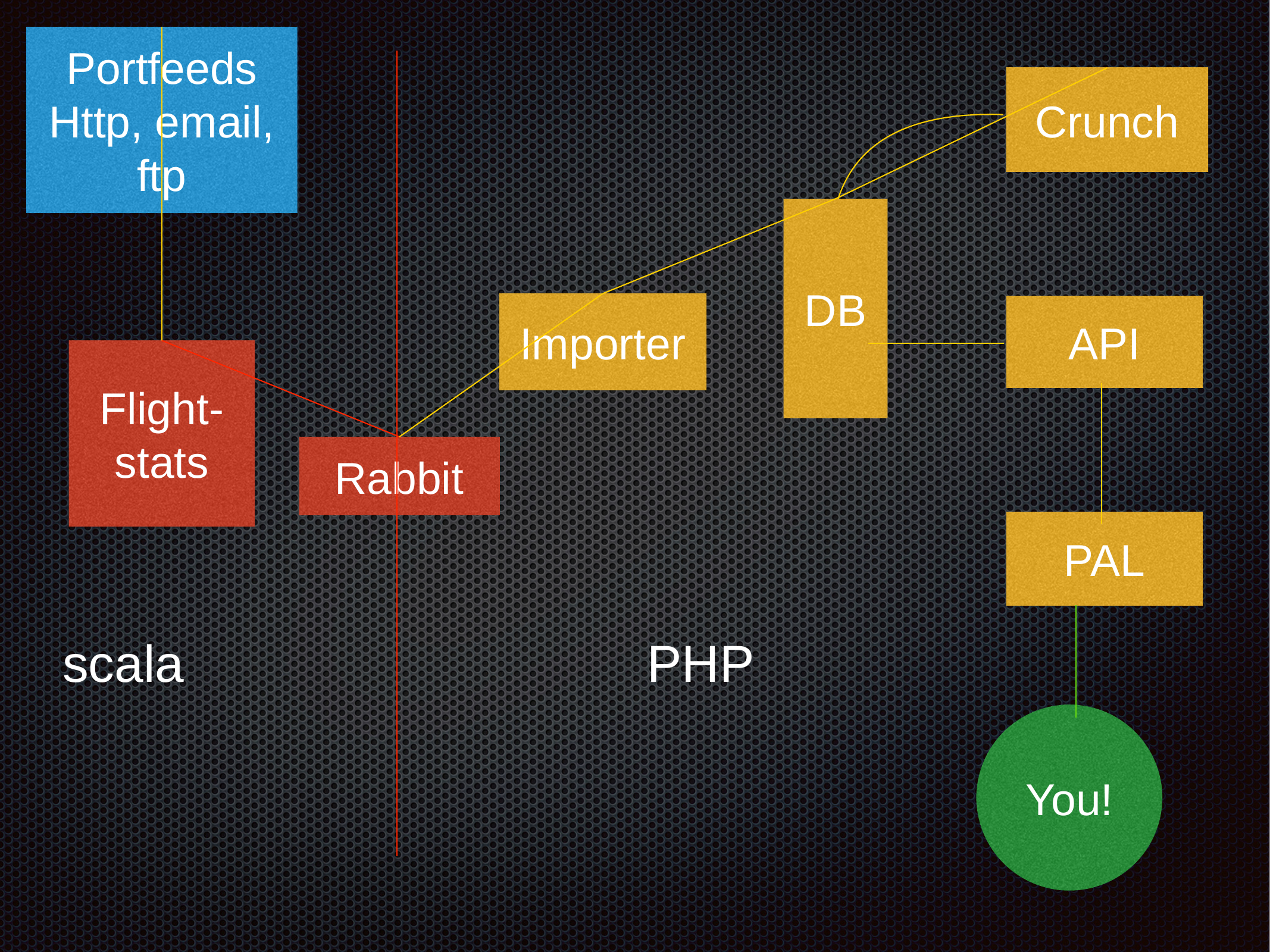

Portfeeds
Http, email, ftp

Crunch

DB
Importer
API
Flight-stats

Rabbit
PAL

scala
PHP
You!